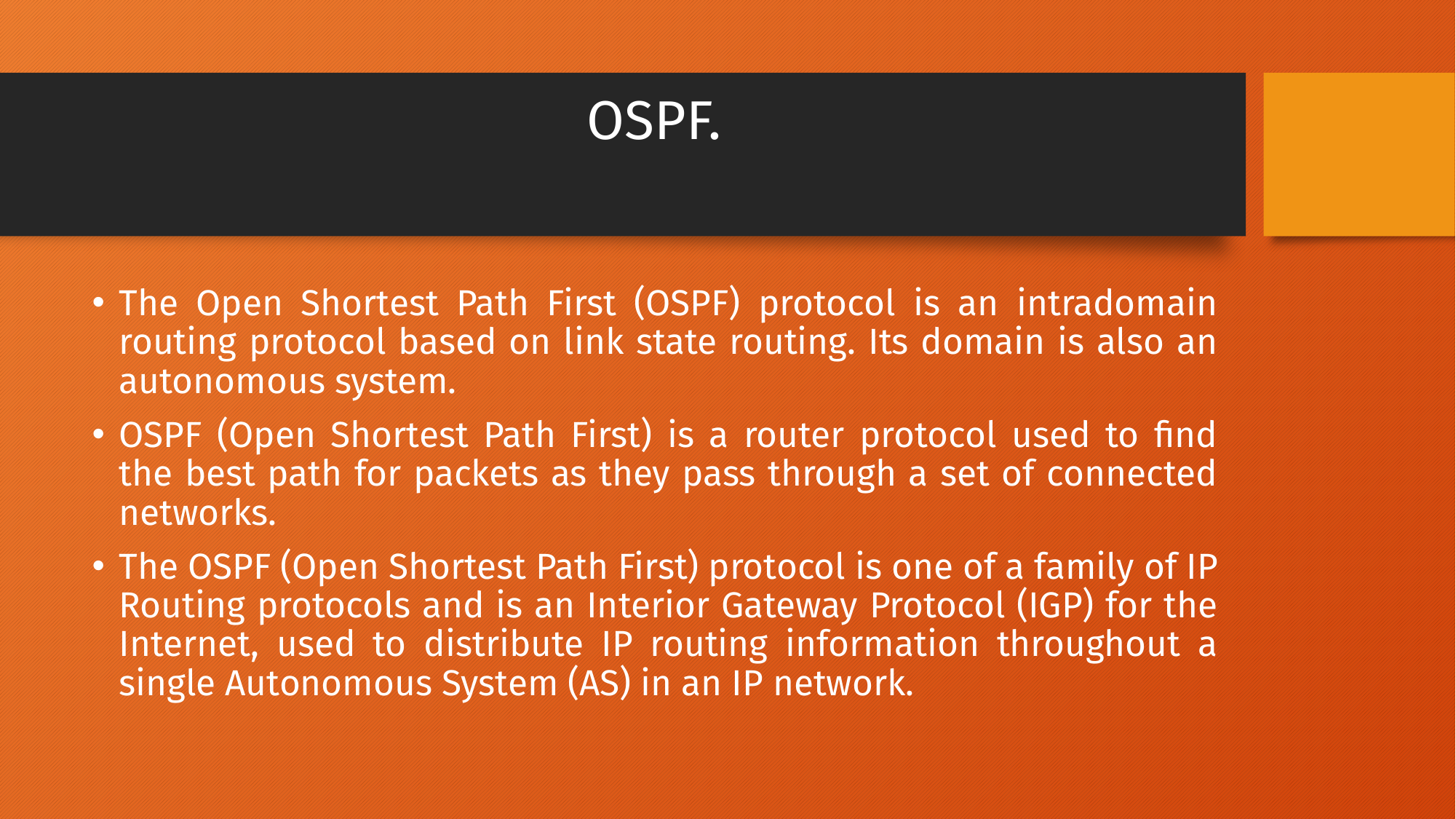

# OSPF.
The Open Shortest Path First (OSPF) protocol is an intradomain routing protocol based on link state routing. Its domain is also an autonomous system.
OSPF (Open Shortest Path First) is a router protocol used to find the best path for packets as they pass through a set of connected networks.
The OSPF (Open Shortest Path First) protocol is one of a family of IP Routing protocols and is an Interior Gateway Protocol (IGP) for the Internet, used to distribute IP routing information throughout a single Autonomous System (AS) in an IP network.